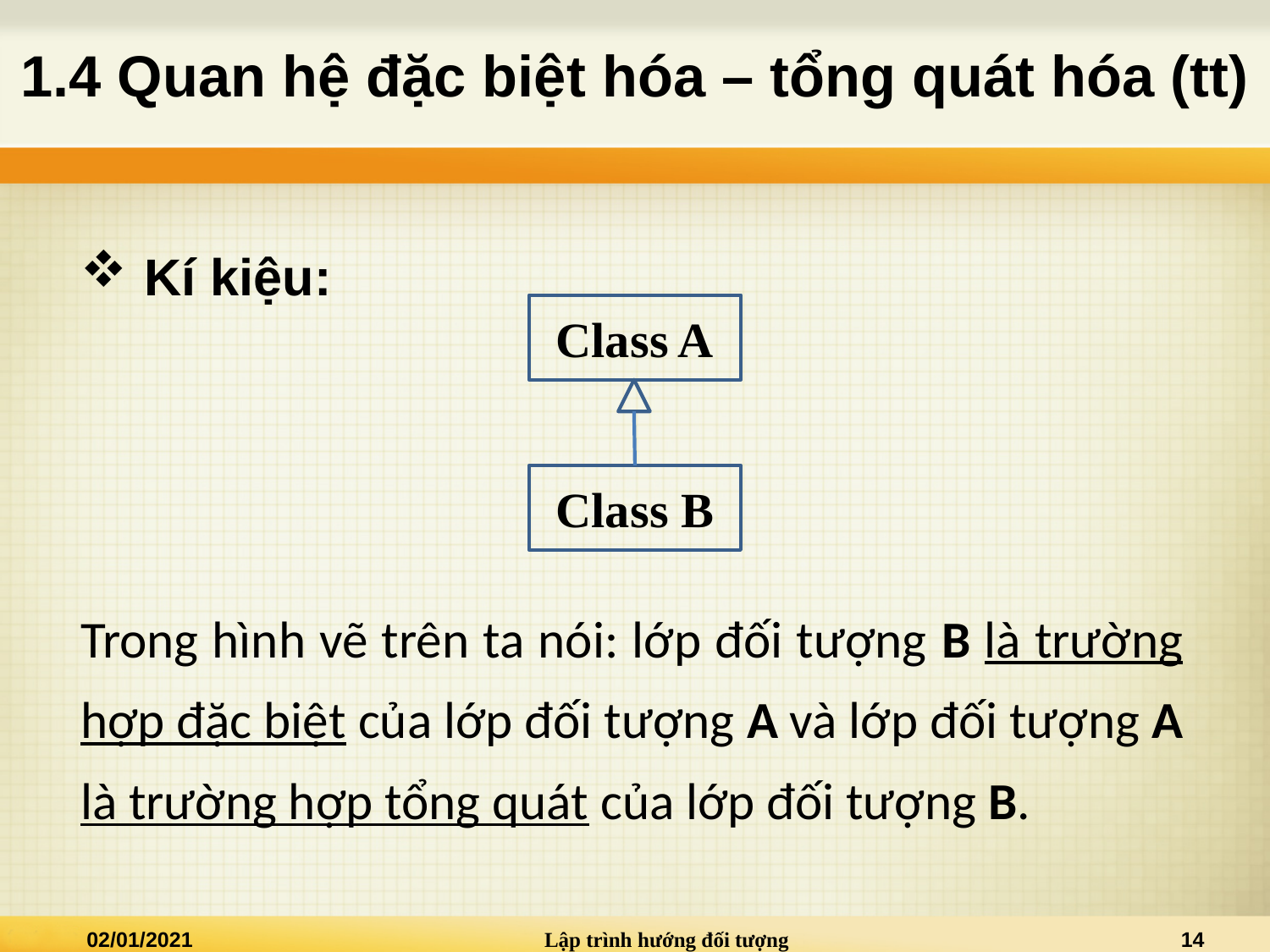

# 1.4 Quan hệ đặc biệt hóa – tổng quát hóa (tt)
Kí kiệu:

Trong hình vẽ trên ta nói: lớp đối tượng B là trường hợp đặc biệt của lớp đối tượng A và lớp đối tượng A là trường hợp tổng quát của lớp đối tượng B.

Class A

Class B
02/01/2021
Lập trình hướng đối tượng
14